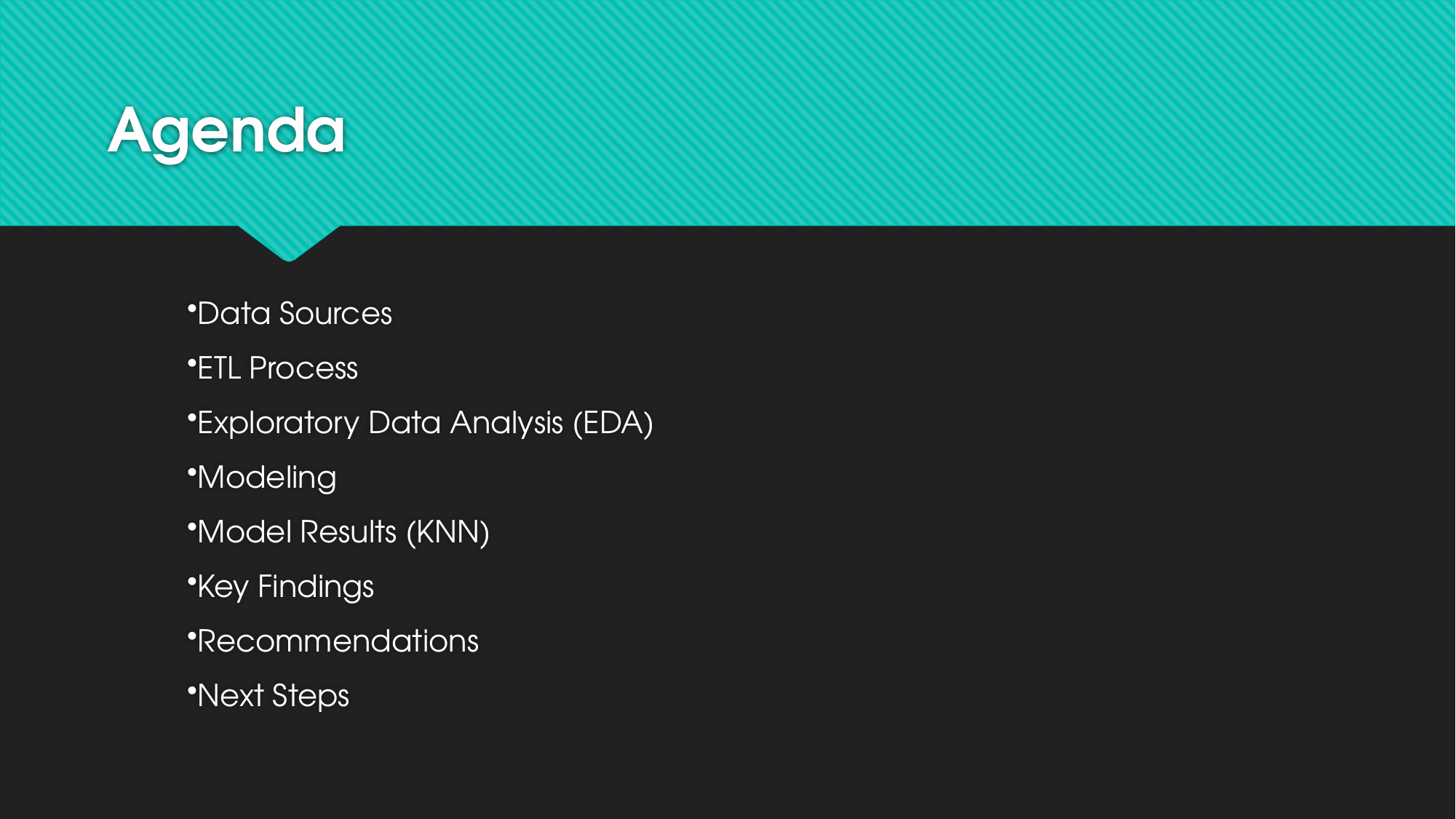

# Agenda

Data Sources
ETL Process
Exploratory Data Analysis (EDA)
Modeling
Model Results (KNN)
Key Findings
Recommendations
Next Steps